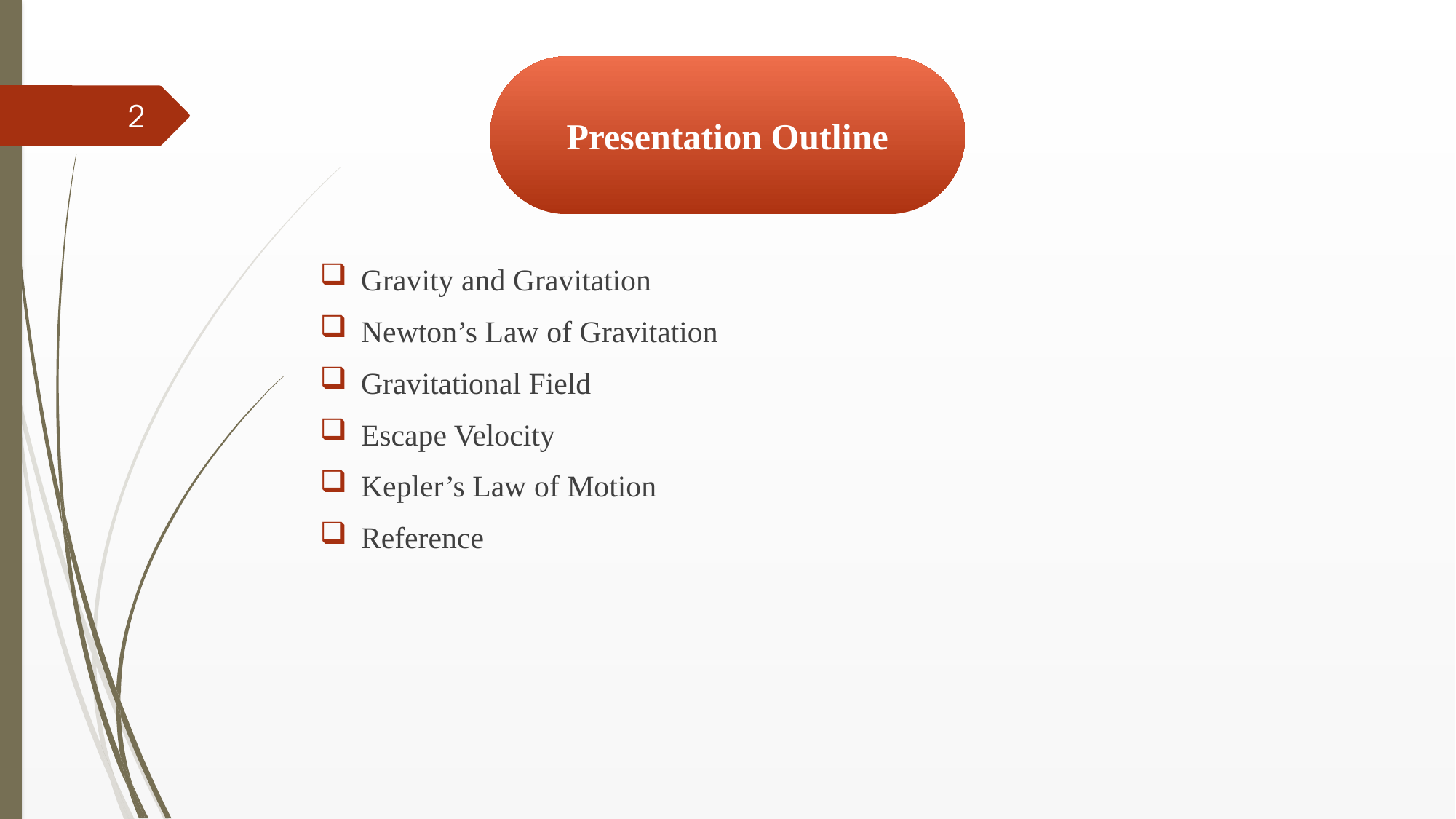

Presentation Outline
2
Gravity and Gravitation
Newton’s Law of Gravitation
Gravitational Field
Escape Velocity
Kepler’s Law of Motion
Reference